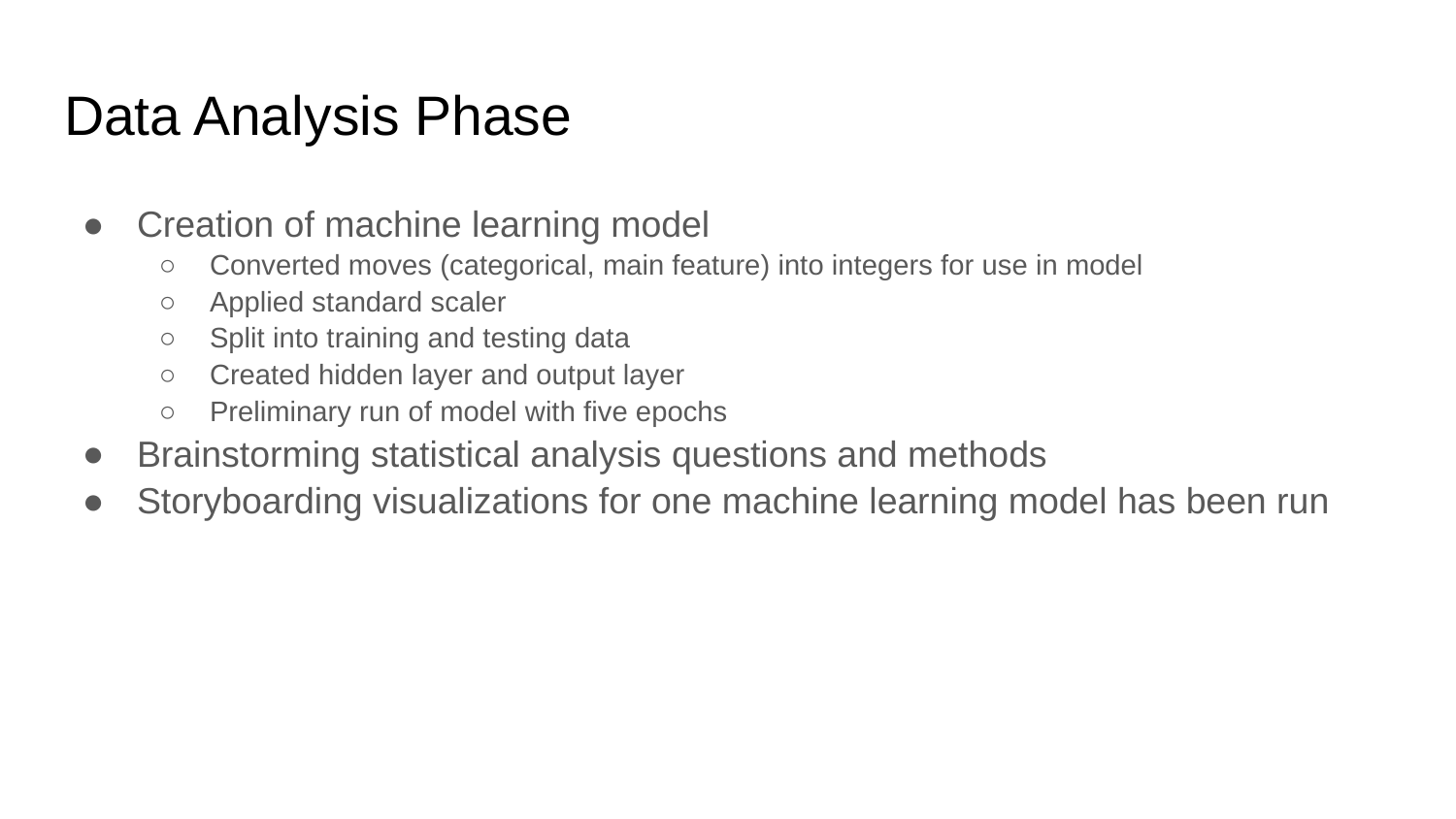

# Data Analysis Phase
Creation of machine learning model
Converted moves (categorical, main feature) into integers for use in model
Applied standard scaler
Split into training and testing data
Created hidden layer and output layer
Preliminary run of model with five epochs
Brainstorming statistical analysis questions and methods
Storyboarding visualizations for one machine learning model has been run